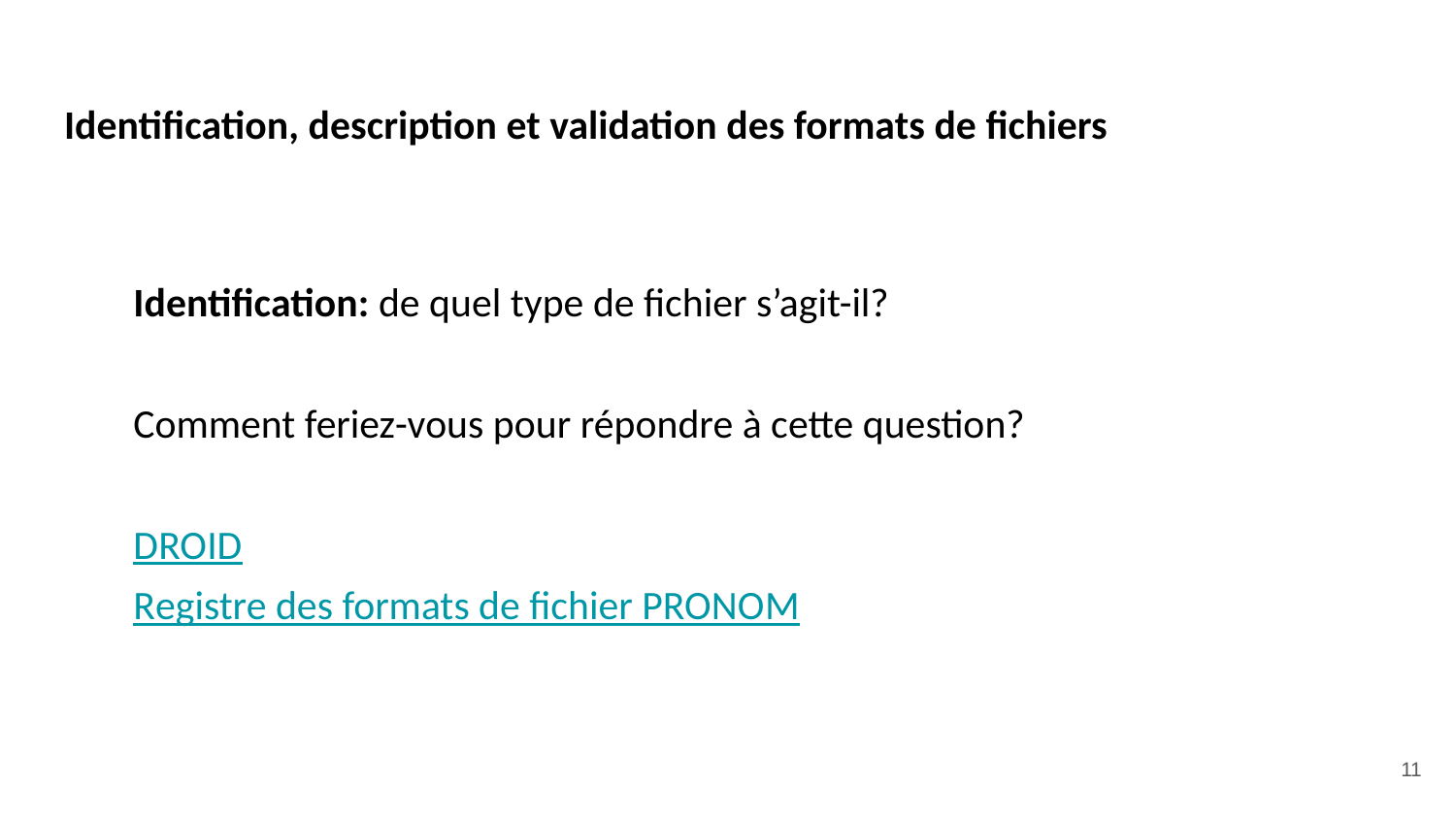

# Identification, description et validation des formats de fichiers
Identification: de quel type de fichier s’agit-il?

Comment feriez-vous pour répondre à cette question?

DROID
Registre des formats de fichier PRONOM

11